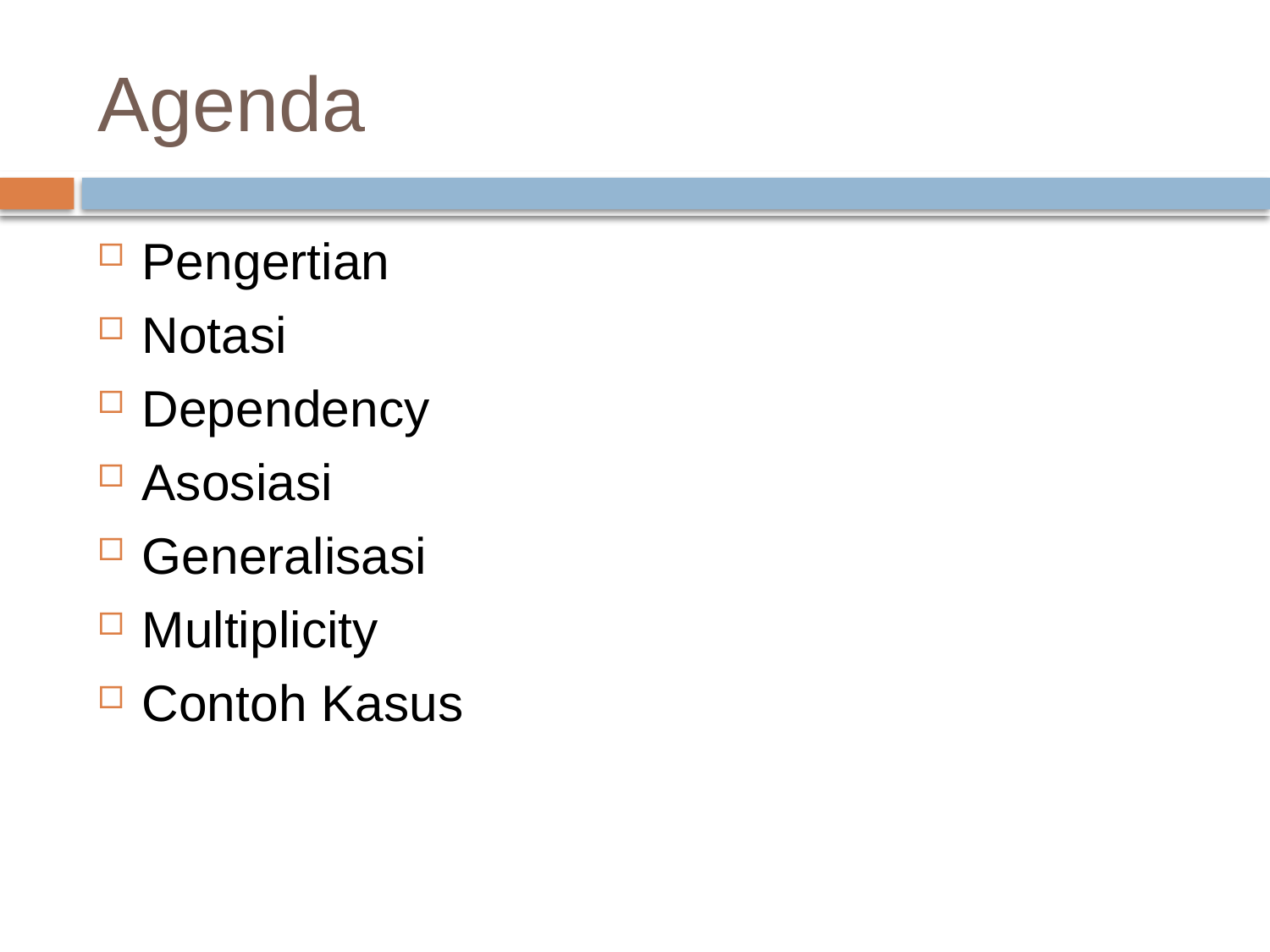

# Agenda
Pengertian
Notasi
Dependency
Asosiasi
Generalisasi
Multiplicity
Contoh Kasus